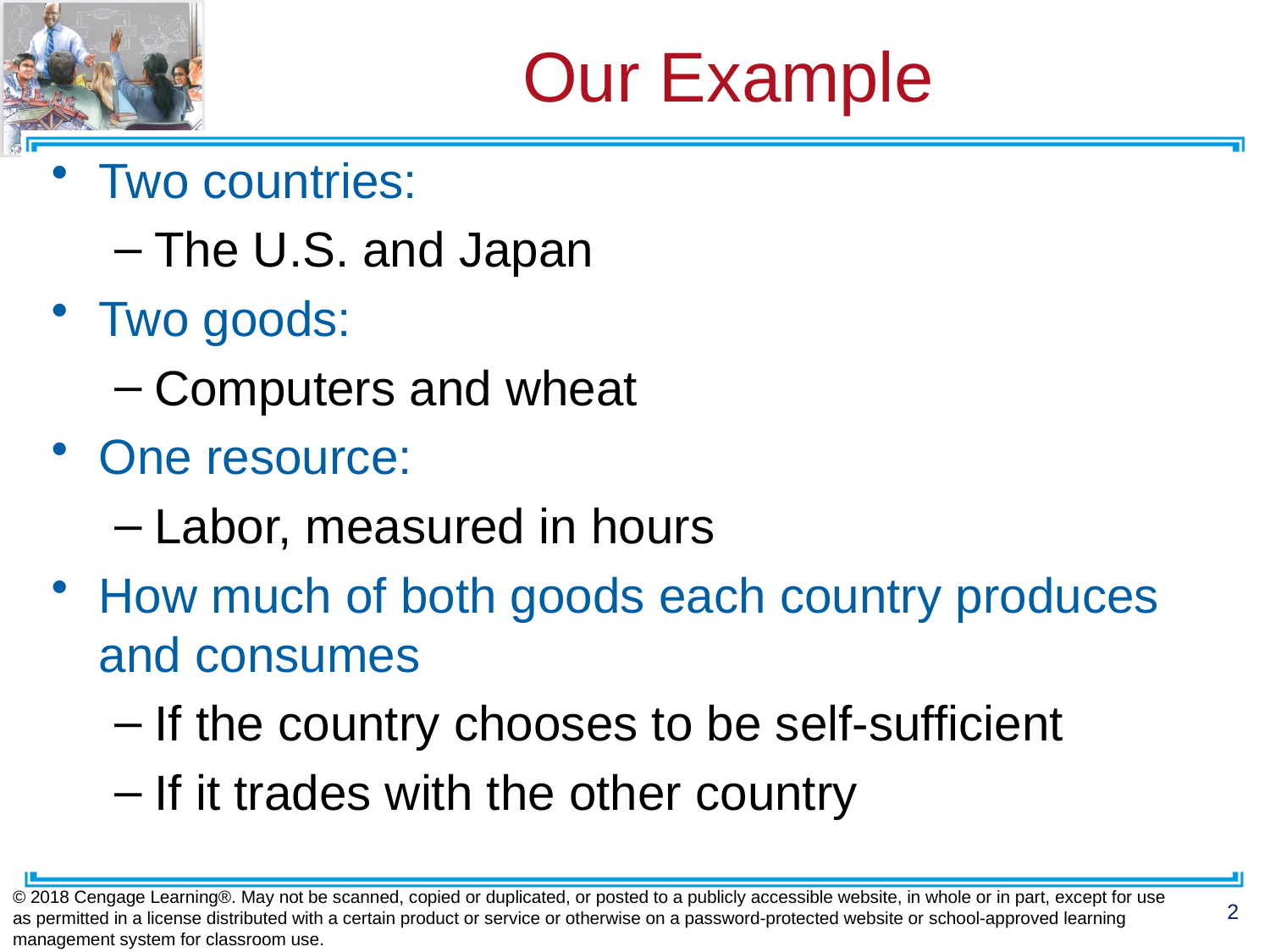

# Our Example
Two countries:
The U.S. and Japan
Two goods:
Computers and wheat
One resource:
Labor, measured in hours
How much of both goods each country produces and consumes
If the country chooses to be self-sufficient
If it trades with the other country

© 2018 Cengage Learning®. May not be scanned, copied or duplicated, or posted to a publicly accessible website, in whole or in part, except for use as permitted in a license distributed with a certain product or service or otherwise on a password-protected website or school-approved learning management system for classroom use.
2